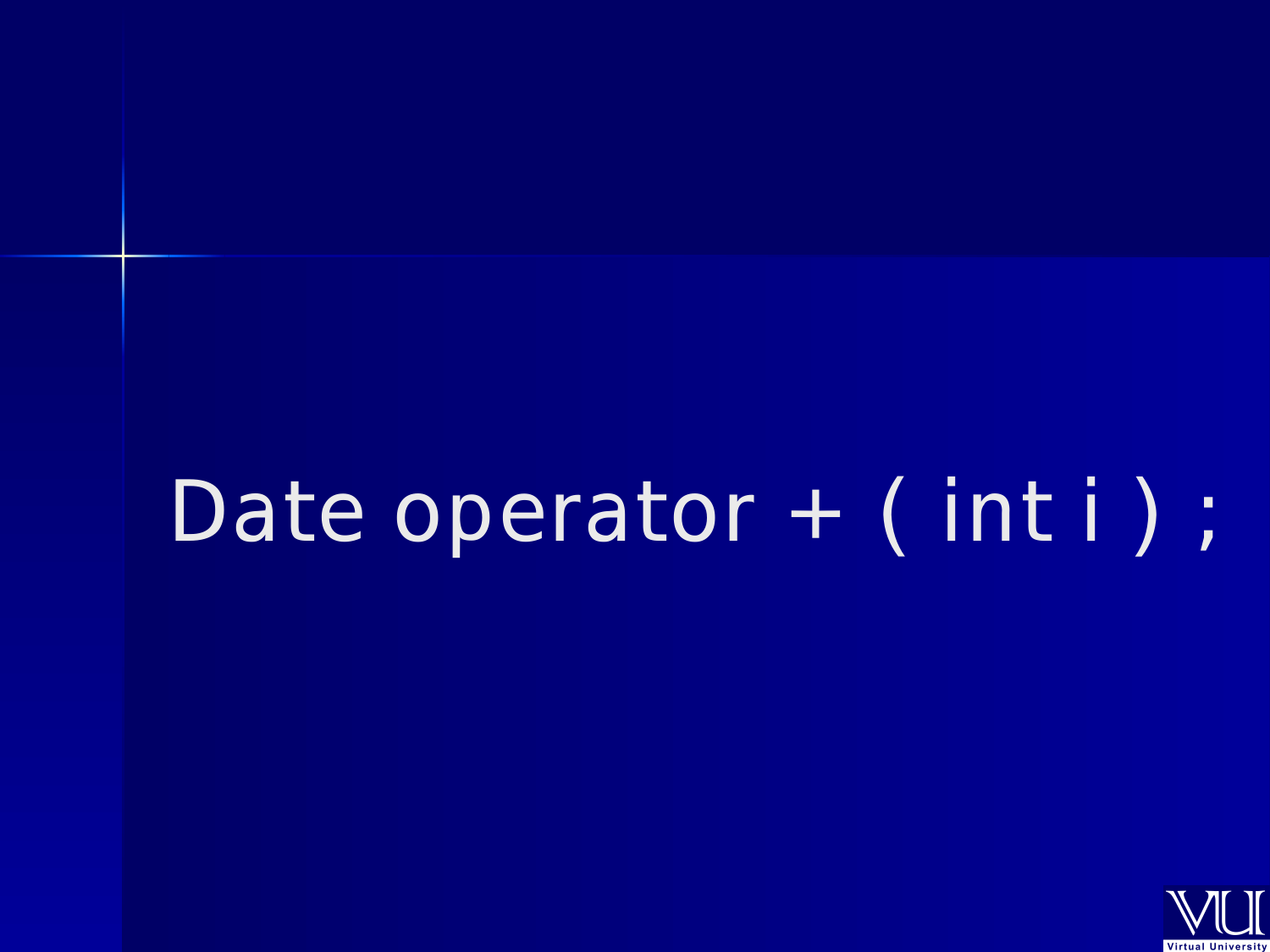

# Date operator + ( int i ) ;